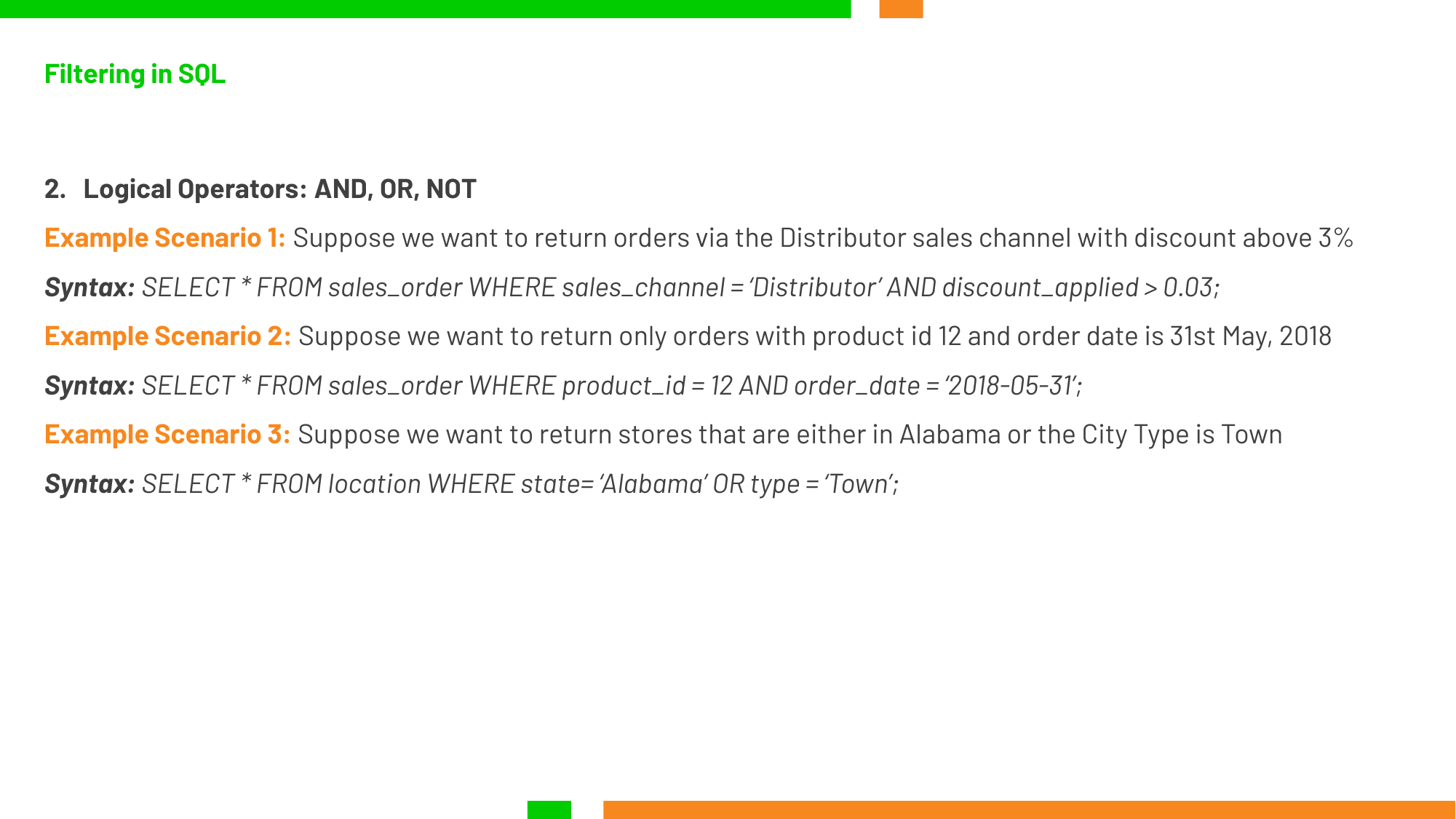

Filtering in SQL

2.   Logical Operators: AND, OR, NOT
Example Scenario 1: Suppose we want to return orders via the Distributor sales channel with discount above 3%
Syntax: SELECT * FROM sales_order WHERE sales_channel = ‘Distributor’ AND discount_applied > 0.03;
Example Scenario 2: Suppose we want to return only orders with product id 12 and order date is 31st May, 2018
Syntax: SELECT * FROM sales_order WHERE product_id = 12 AND order_date = ‘2018-05-31’;
Example Scenario 3: Suppose we want to return stores that are either in Alabama or the City Type is Town
Syntax: SELECT * FROM location WHERE state= ‘Alabama’ OR type = ‘Town’;